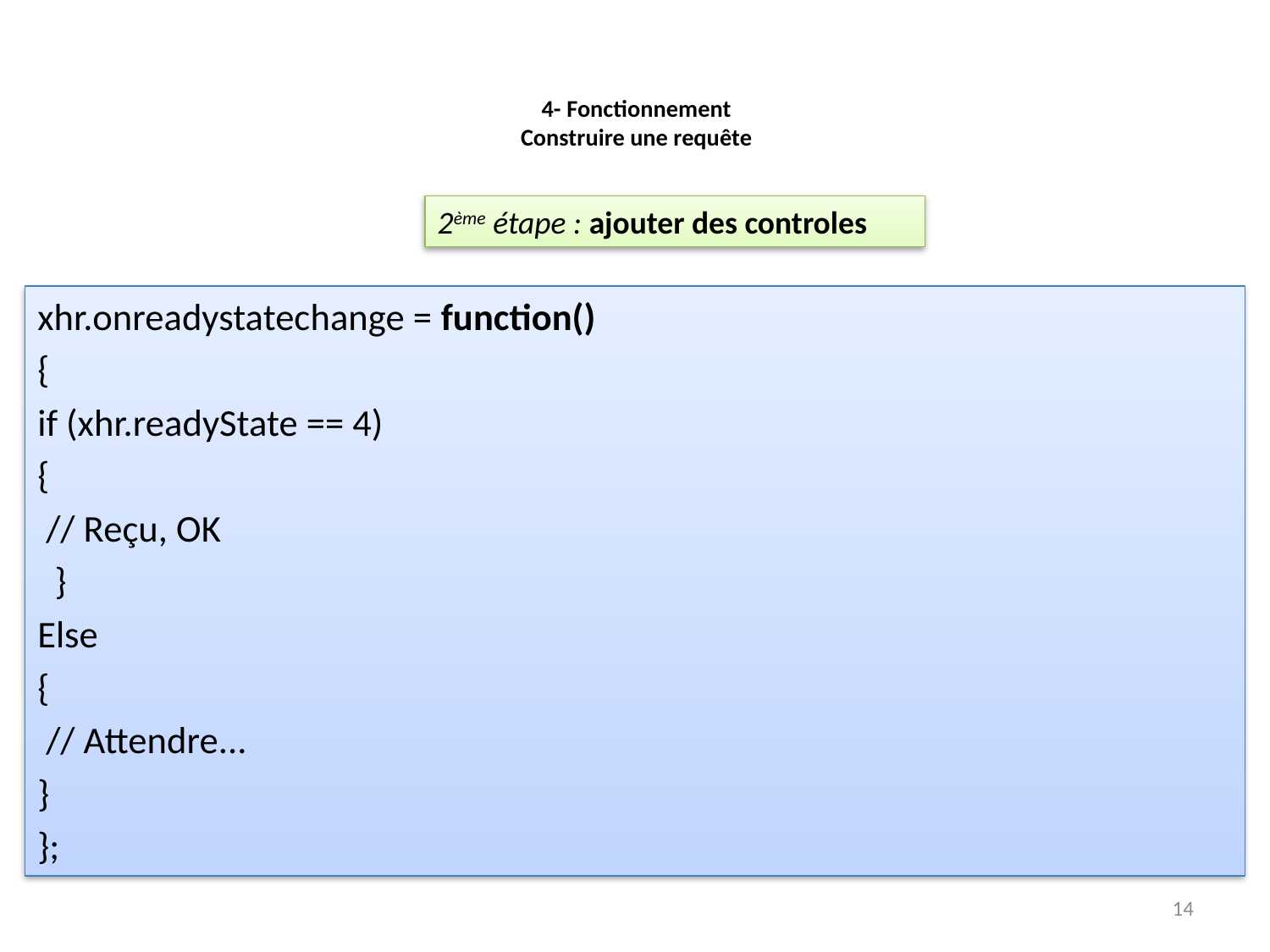

# 4- Fonctionnement Construire une requête
2ème étape : ajouter des controles

xhr.onreadystatechange = function()
{
if (xhr.readyState == 4)
{
 // Reçu, OK
  }
Else
{
 // Attendre...
}
};

14